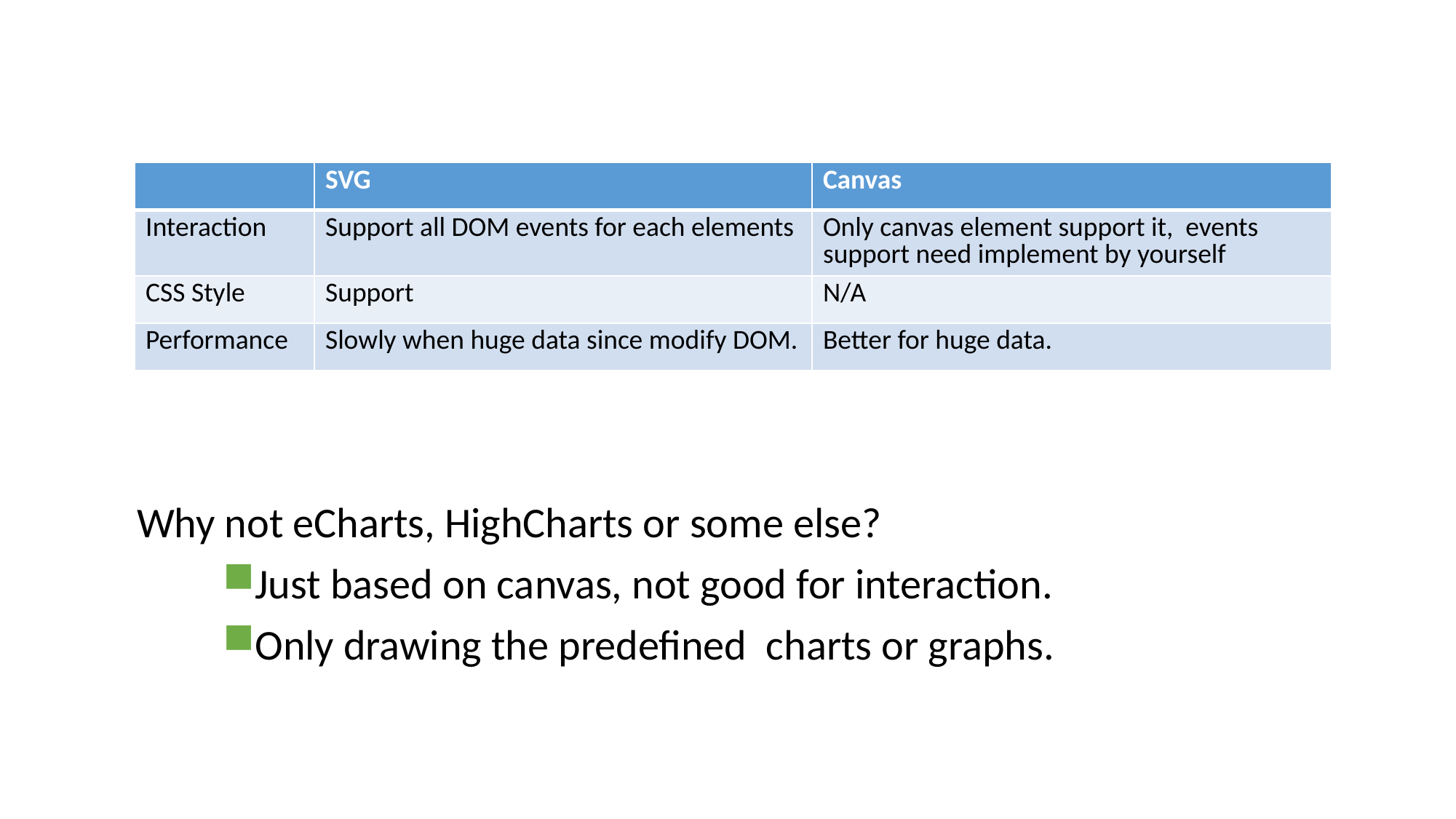

|  | SVG | Canvas |
| --- | --- | --- |
| Interaction | Support all DOM events for each elements | Only canvas element support it, events support need implement by yourself |
| CSS Style | Support | N/A |
| Performance | Slowly when huge data since modify DOM. | Better for huge data. |

Why not eCharts, HighCharts or some else?
Just based on canvas, not good for interaction.
Only drawing the predefined  charts or graphs.